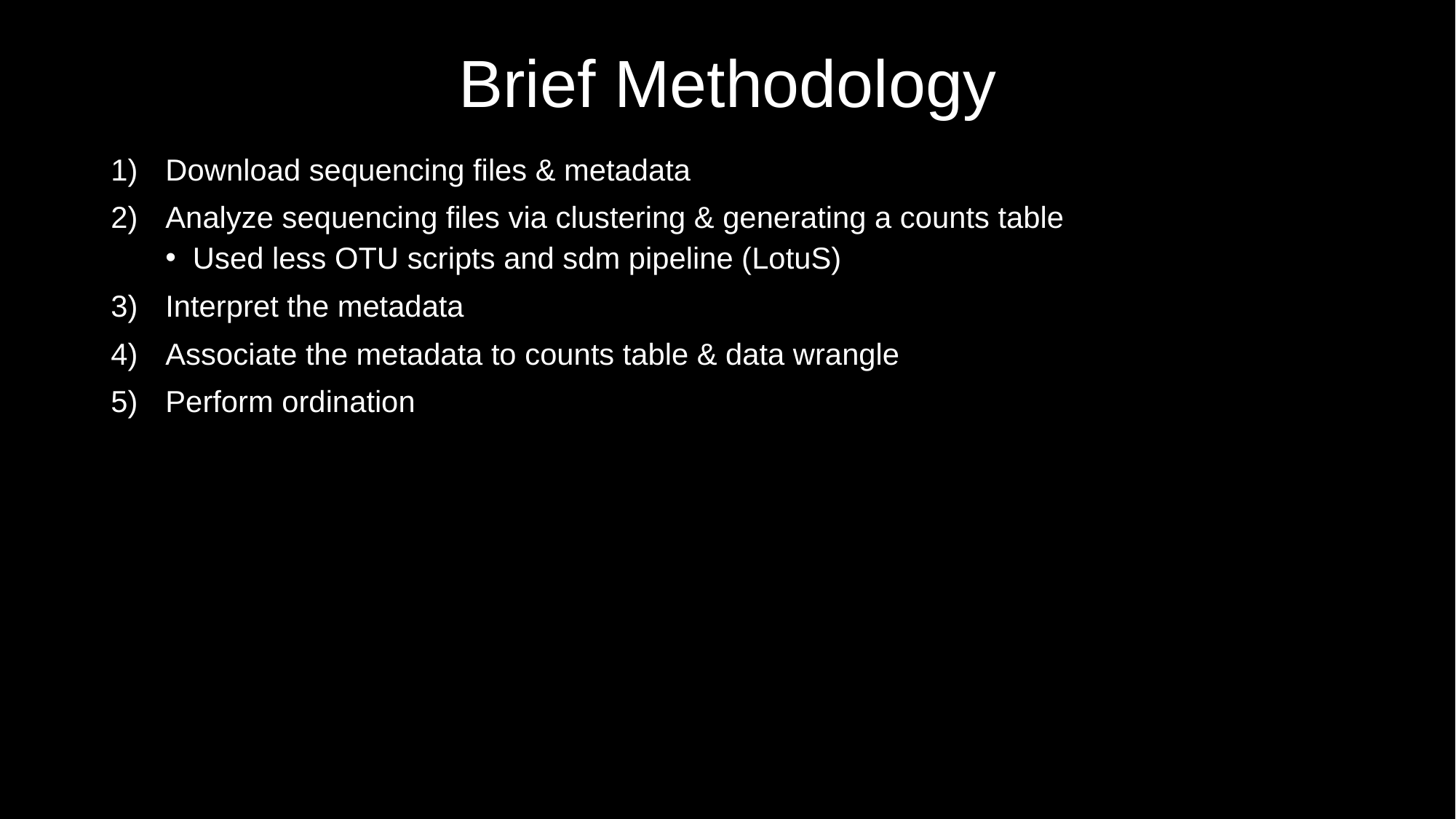

# Brief Methodology
Download sequencing files & metadata
Analyze sequencing files via clustering & generating a counts table
Used less OTU scripts and sdm pipeline (LotuS)
Interpret the metadata
Associate the metadata to counts table & data wrangle
Perform ordination